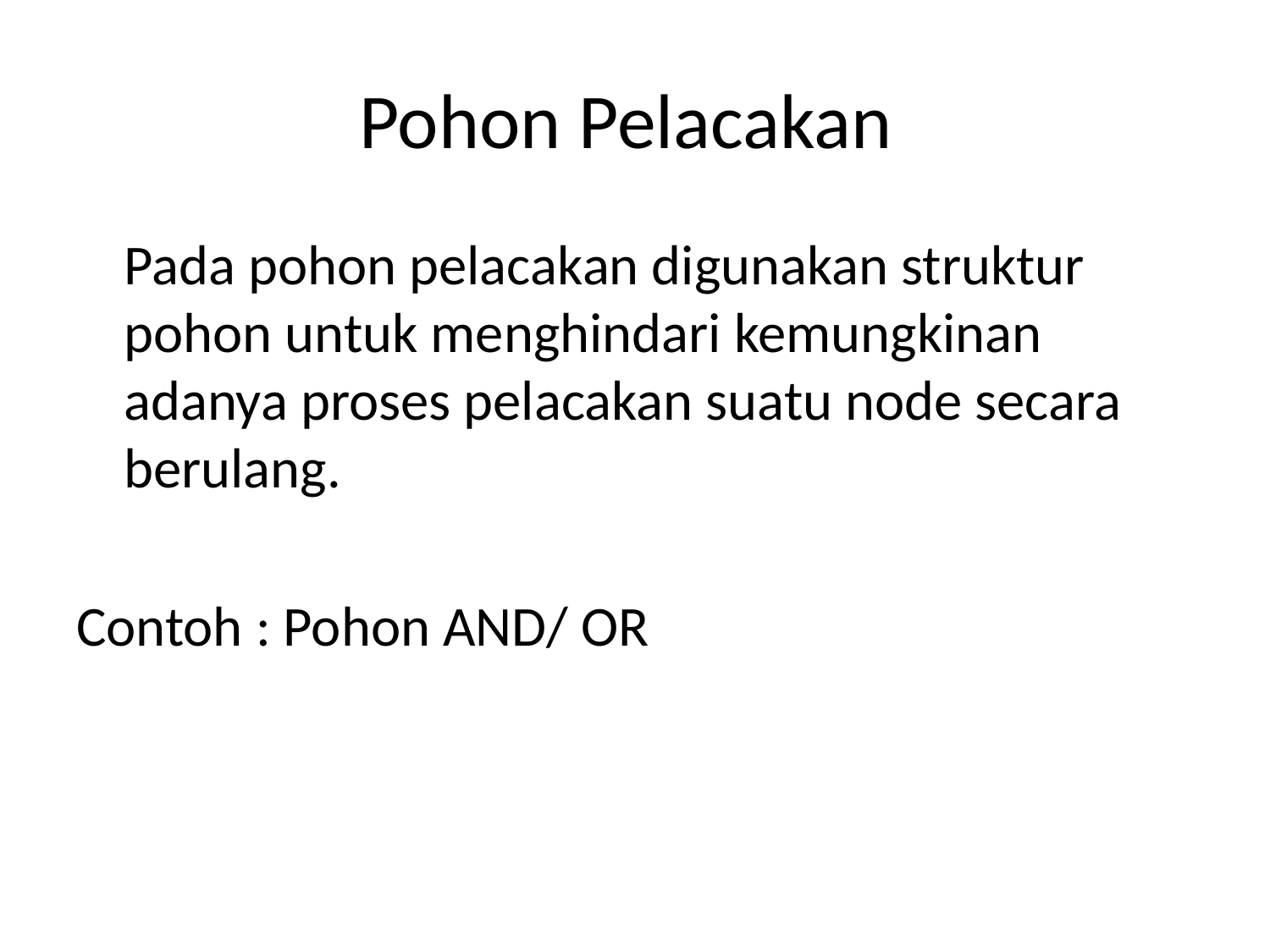

# Pohon Pelacakan
	Pada pohon pelacakan digunakan struktur pohon untuk menghindari kemungkinan adanya proses pelacakan suatu node secara berulang.

Contoh : Pohon AND/ OR